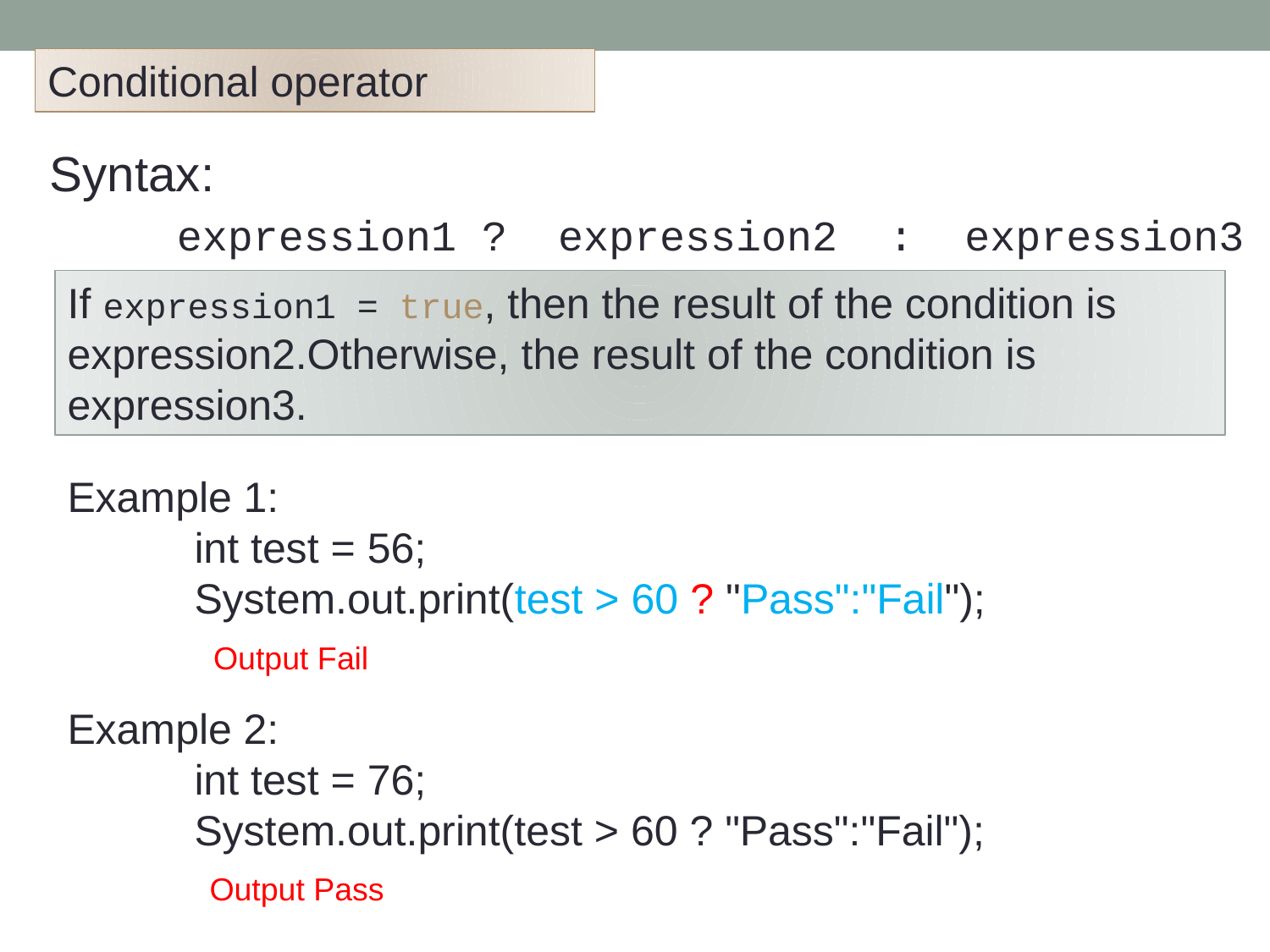

Conditional operator
Syntax:
	expression1 ?  expression2  :  expression3
If expression1 = true, then the result of the condition is expression2.Otherwise, the result of the condition is expression3.
Example 1:
	int test = 56;
	System.out.print(test > 60 ? "Pass":"Fail");
Output Fail
Example 2:
	int test = 76;
	System.out.print(test > 60 ? "Pass":"Fail");
Output Pass